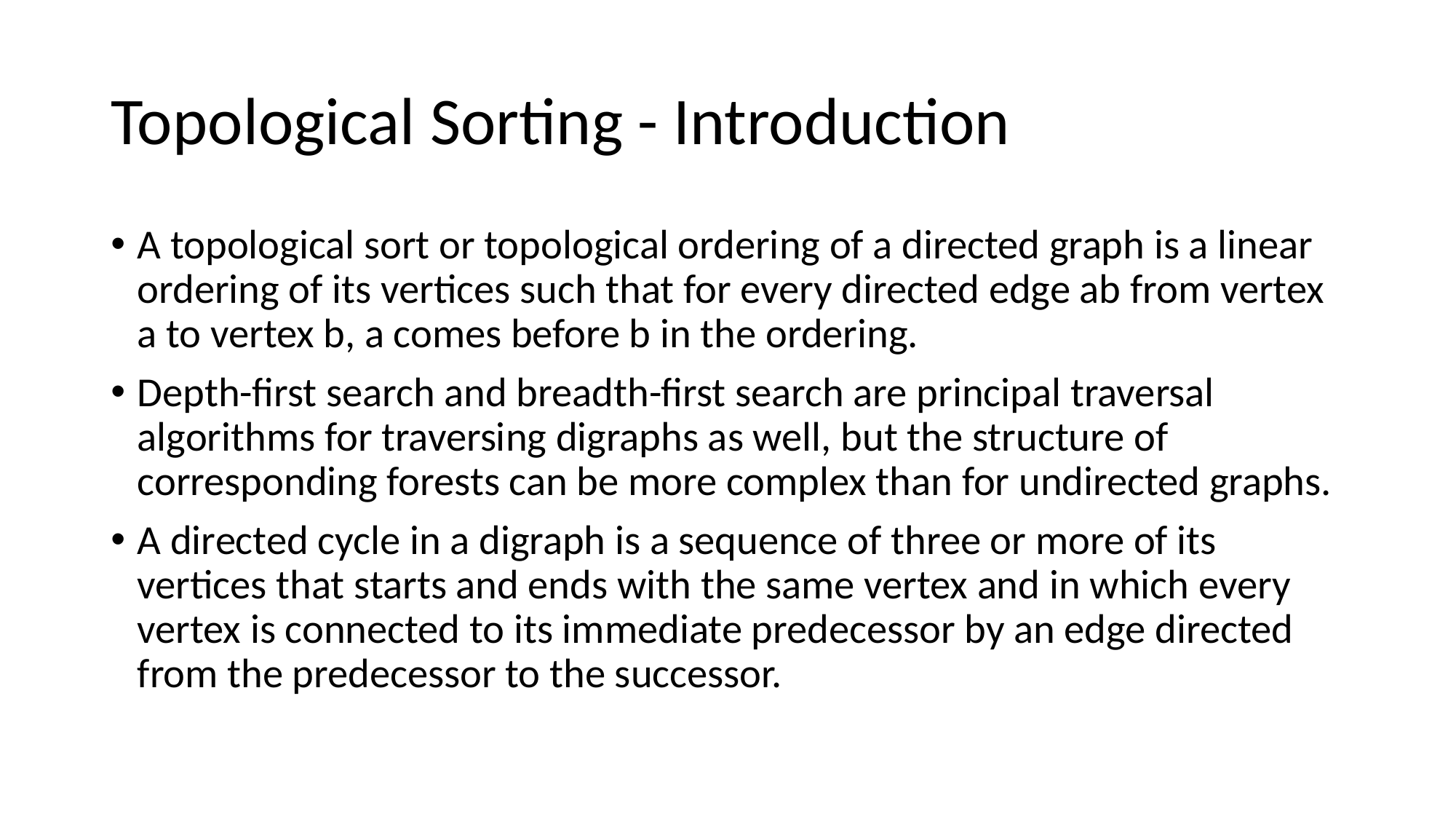

# Topological Sorting - Introduction
A topological sort or topological ordering of a directed graph is a linear ordering of its vertices such that for every directed edge ab from vertex a to vertex b, a comes before b in the ordering.
Depth-first search and breadth-first search are principal traversal algorithms for traversing digraphs as well, but the structure of corresponding forests can be more complex than for undirected graphs.
A directed cycle in a digraph is a sequence of three or more of its vertices that starts and ends with the same vertex and in which every vertex is connected to its immediate predecessor by an edge directed from the predecessor to the successor.